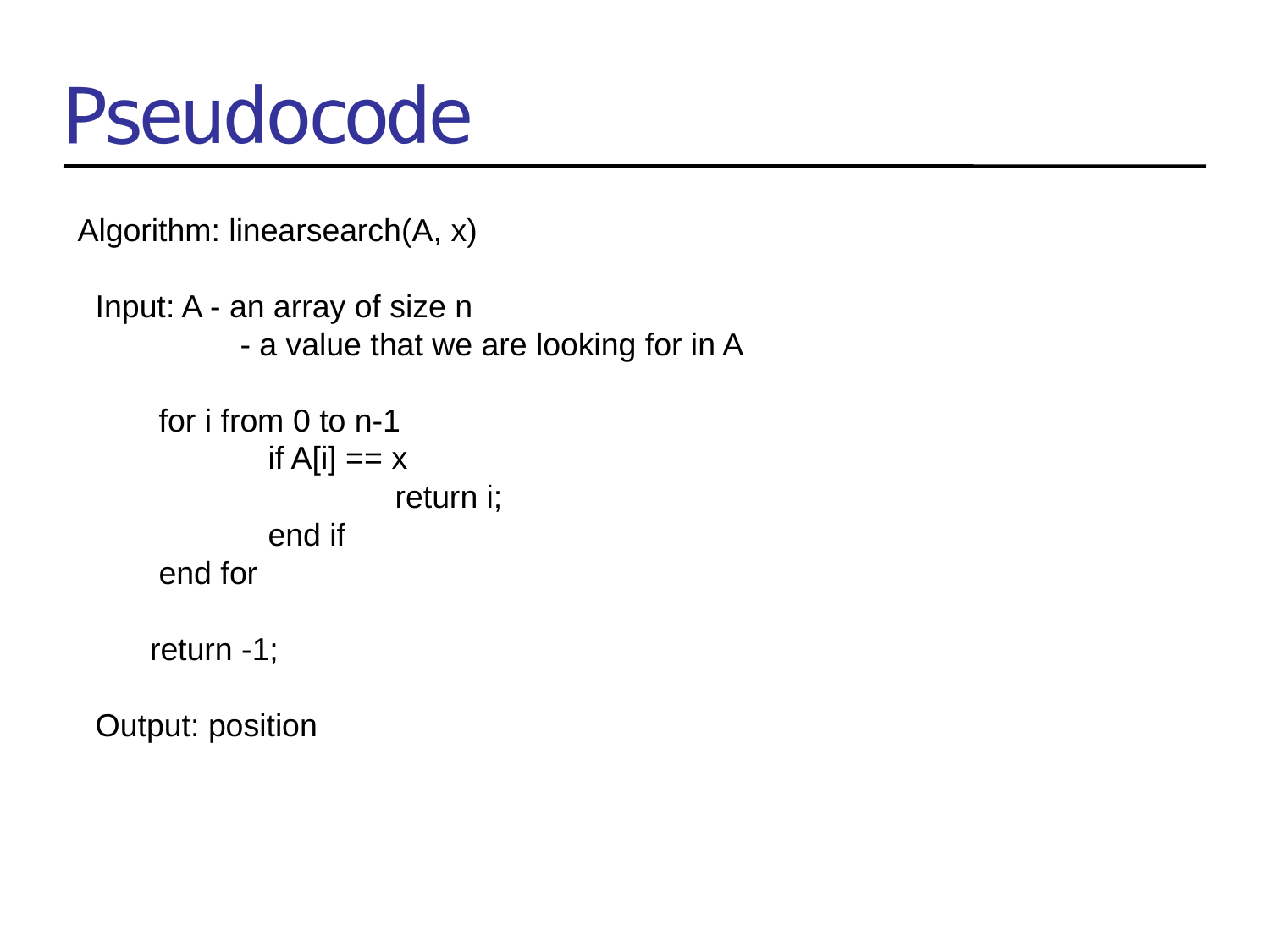

Pseudocode
Algorithm: linearsearch(A, x)

  Input: A - an array of size n
	    - a value that we are looking for in A

  for i from 0 to n-1
	if A[i] == x
 		return i;
	end if
  end for

 return -1;

  Output: position